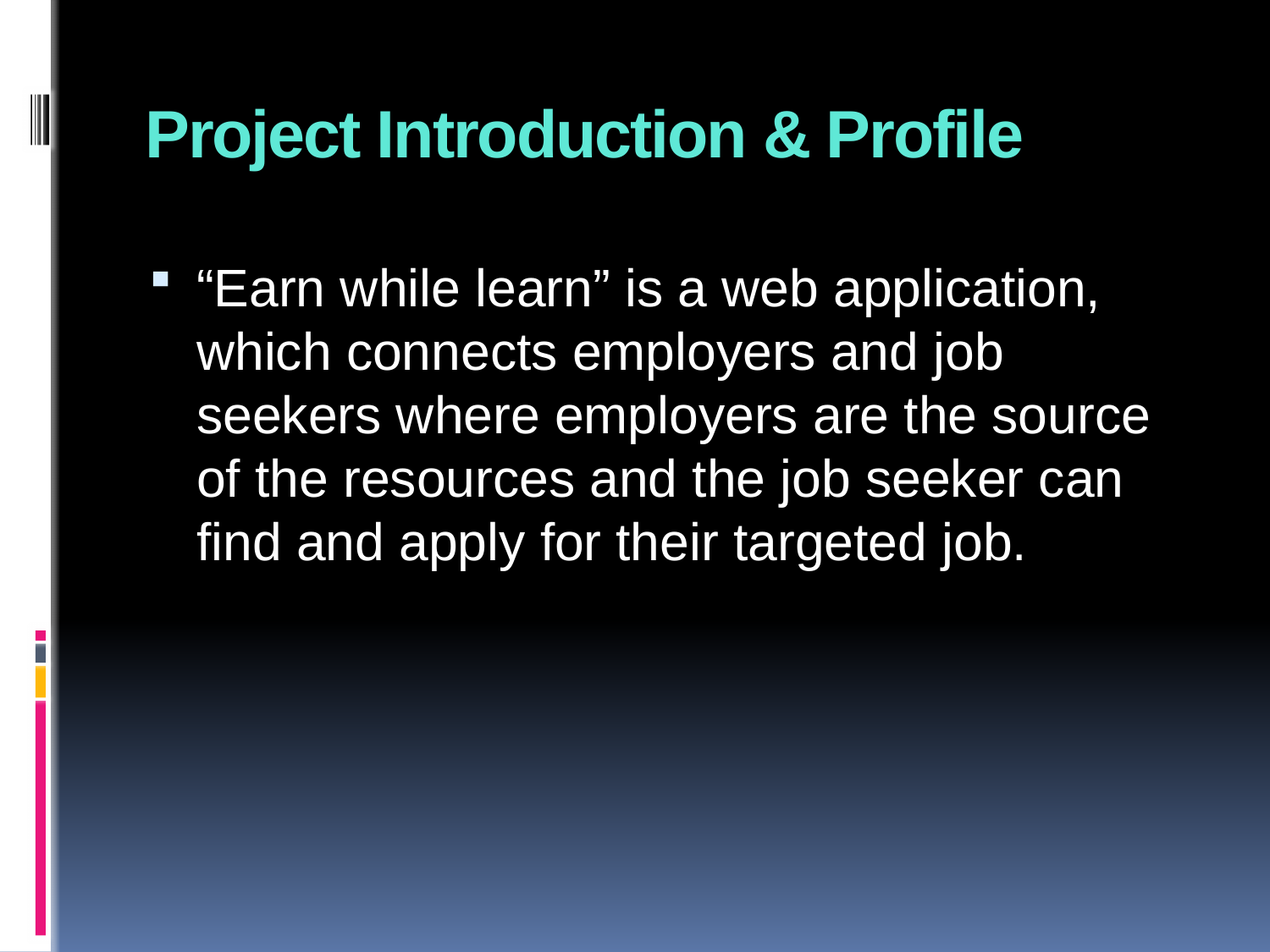

# Project Introduction & Profile
“Earn while learn” is a web application, which connects employers and job seekers where employers are the source of the resources and the job seeker can find and apply for their targeted job.